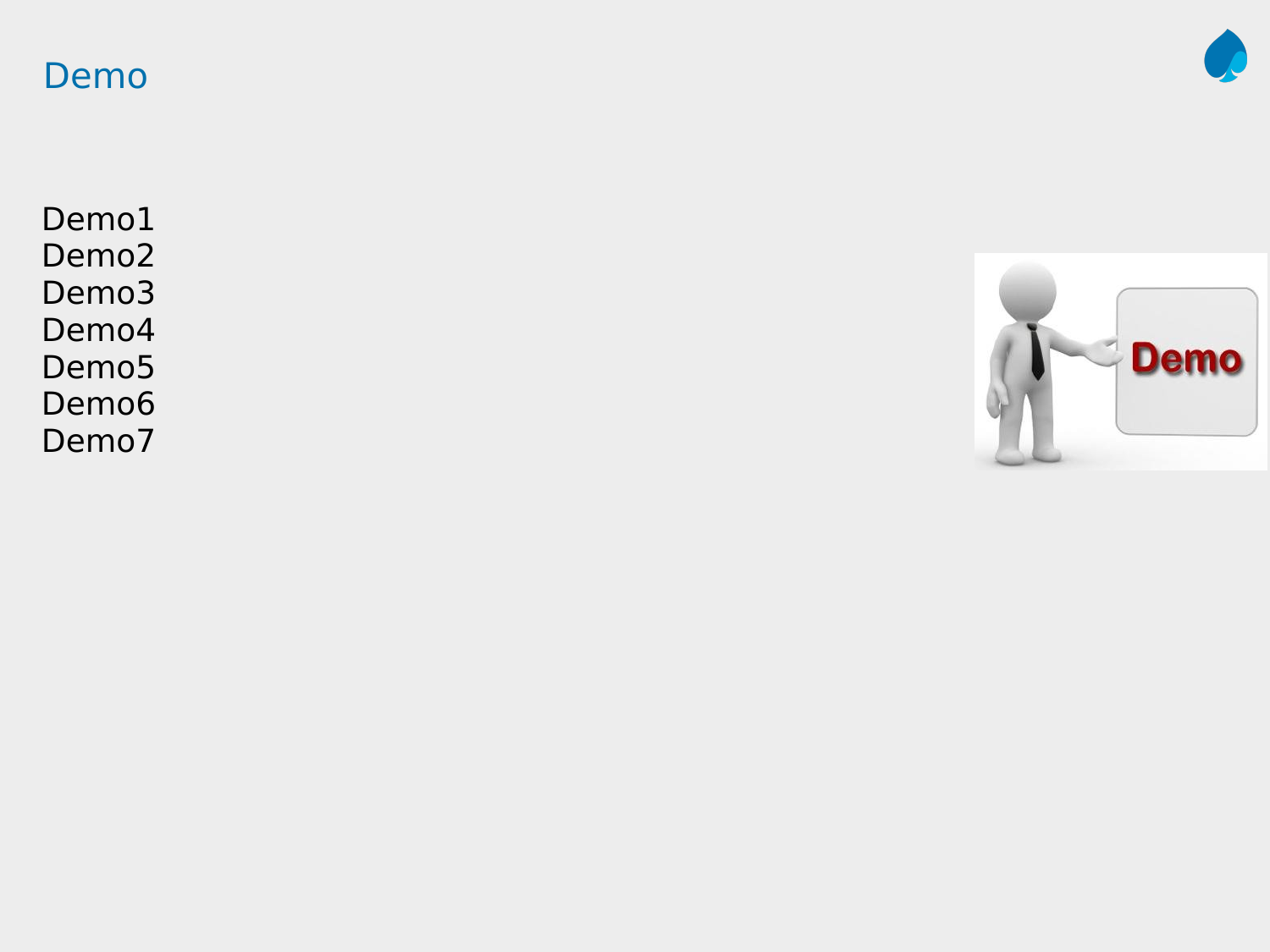

# Demo
Demo1
Demo2
Demo3
Demo4
Demo5
Demo6
Demo7